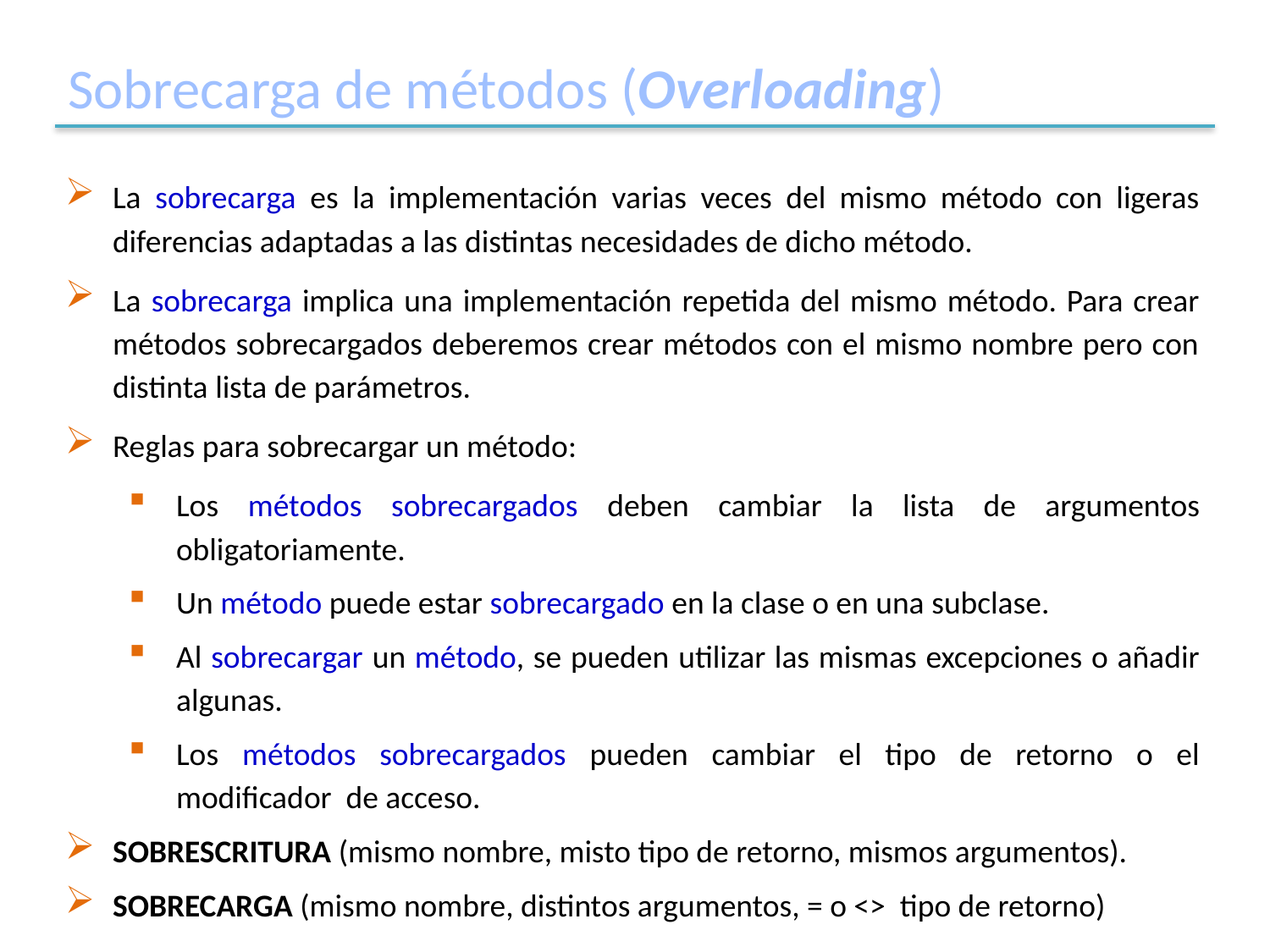

# Sobrecarga de métodos (Overloading)
La sobrecarga es la implementación varias veces del mismo método con ligeras diferencias adaptadas a las distintas necesidades de dicho método.
La sobrecarga implica una implementación repetida del mismo método. Para crear métodos sobrecargados deberemos crear métodos con el mismo nombre pero con distinta lista de parámetros.
Reglas para sobrecargar un método:
Los métodos sobrecargados deben cambiar la lista de argumentos obligatoriamente.
Un método puede estar sobrecargado en la clase o en una subclase.
Al sobrecargar un método, se pueden utilizar las mismas excepciones o añadir algunas.
Los métodos sobrecargados pueden cambiar el tipo de retorno o el modificador  de acceso.
SOBRESCRITURA (mismo nombre, misto tipo de retorno, mismos argumentos).
SOBRECARGA (mismo nombre, distintos argumentos, = o <>  tipo de retorno)